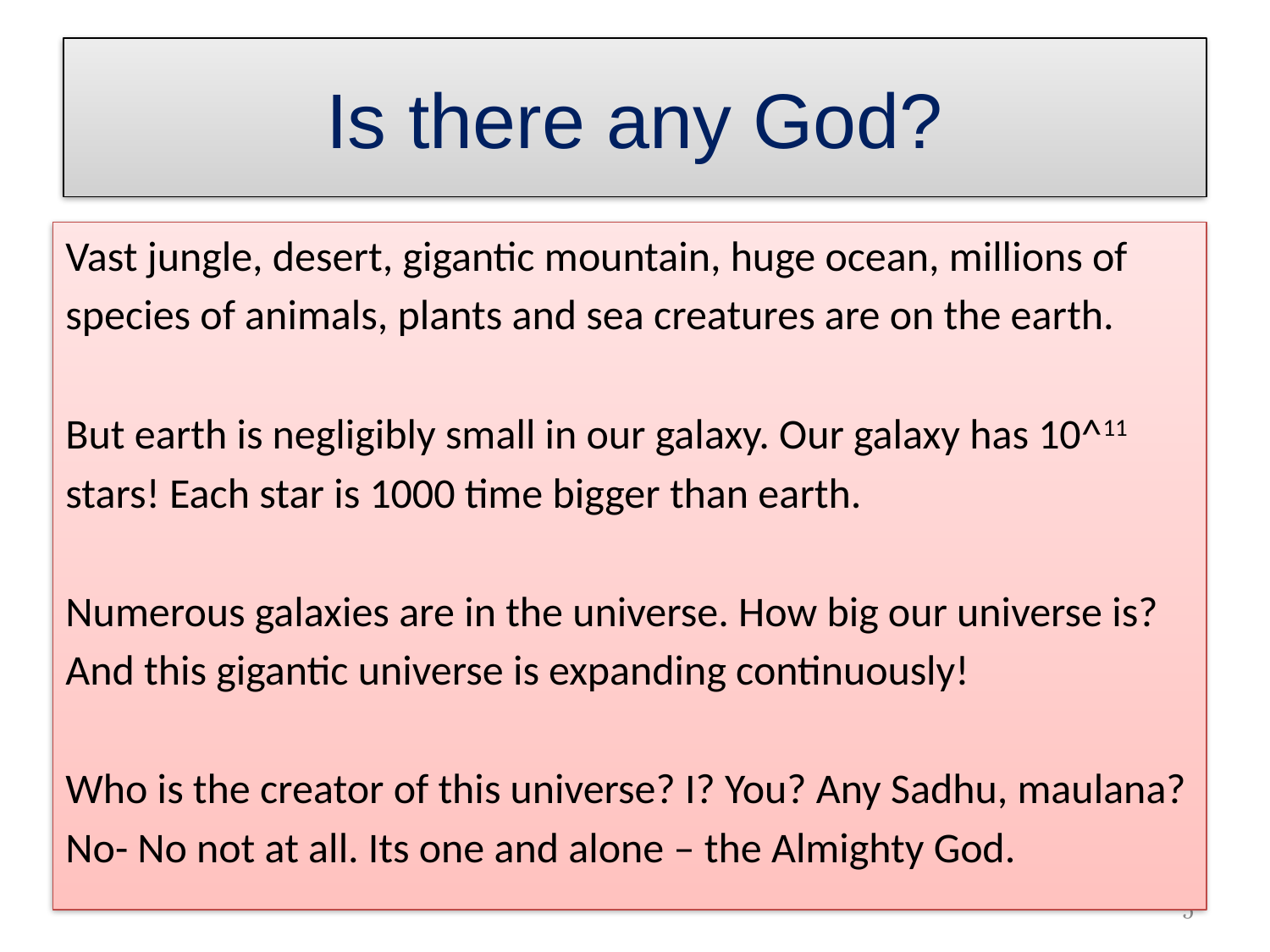

# Is there any God?
Vast jungle, desert, gigantic mountain, huge ocean, millions of
species of animals, plants and sea creatures are on the earth.

But earth is negligibly small in our galaxy. Our galaxy has 10^11
stars! Each star is 1000 time bigger than earth.

Numerous galaxies are in the universe. How big our universe is?
And this gigantic universe is expanding continuously!

Who is the creator of this universe? I? You? Any Sadhu, maulana?
No- No not at all. Its one and alone – the Almighty God.
5